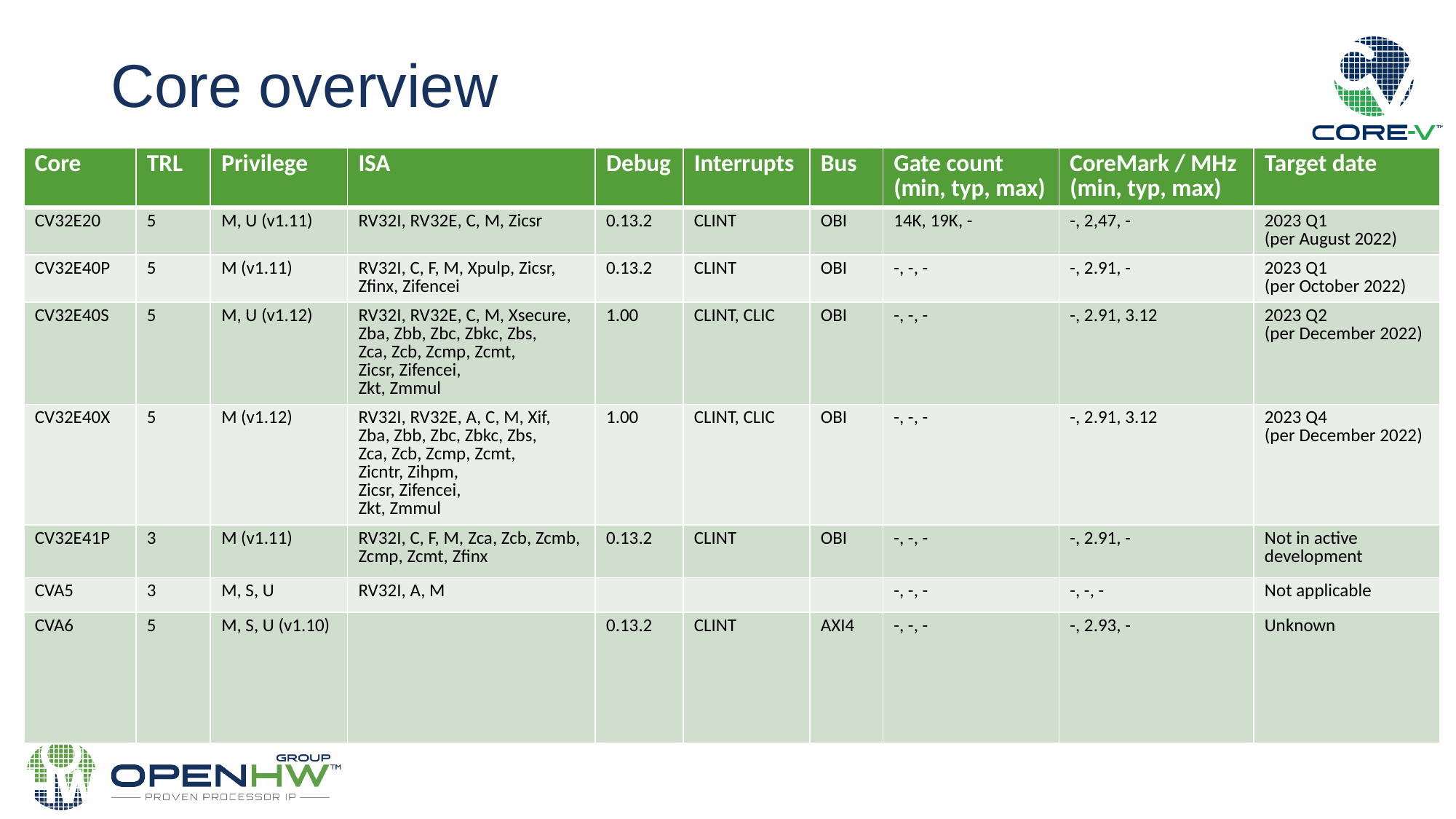

# Core overview
| Core | TRL | Privilege | ISA | Debug | Interrupts | Bus | Gate count (min, typ, max) | CoreMark / MHz (min, typ, max) | Target date |
| --- | --- | --- | --- | --- | --- | --- | --- | --- | --- |
| CV32E20 | 5 | M, U (v1.11) | RV32I, RV32E, C, M, Zicsr | 0.13.2 | CLINT | OBI | 14K, 19K, - | -, 2,47, - | 2023 Q1 (per August 2022) |
| CV32E40P | 5 | M (v1.11) | RV32I, C, F, M, Xpulp, Zicsr, Zfinx, Zifencei | 0.13.2 | CLINT | OBI | -, -, - | -, 2.91, - | 2023 Q1 (per October 2022) |
| CV32E40S | 5 | M, U (v1.12) | RV32I, RV32E, C, M, Xsecure, Zba, Zbb, Zbc, Zbkc, Zbs, Zca, Zcb, Zcmp, Zcmt, Zicsr, Zifencei, Zkt, Zmmul | 1.00 | CLINT, CLIC | OBI | -, -, - | -, 2.91, 3.12 | 2023 Q2 (per December 2022) |
| CV32E40X | 5 | M (v1.12) | RV32I, RV32E, A, C, M, Xif, Zba, Zbb, Zbc, Zbkc, Zbs, Zca, Zcb, Zcmp, Zcmt, Zicntr, Zihpm, Zicsr, Zifencei, Zkt, Zmmul | 1.00 | CLINT, CLIC | OBI | -, -, - | -, 2.91, 3.12 | 2023 Q4 (per December 2022) |
| CV32E41P | 3 | M (v1.11) | RV32I, C, F, M, Zca, Zcb, Zcmb, Zcmp, Zcmt, Zfinx | 0.13.2 | CLINT | OBI | -, -, - | -, 2.91, - | Not in active development |
| CVA5 | 3 | M, S, U | RV32I, A, M |  |  |  | -, -, - | -, -, - | Not applicable |
| CVA6 | 5 | M, S, U (v1.10) |  | 0.13.2 | CLINT | AXI4 | -, -, - | -, 2.93, - | Unknown |